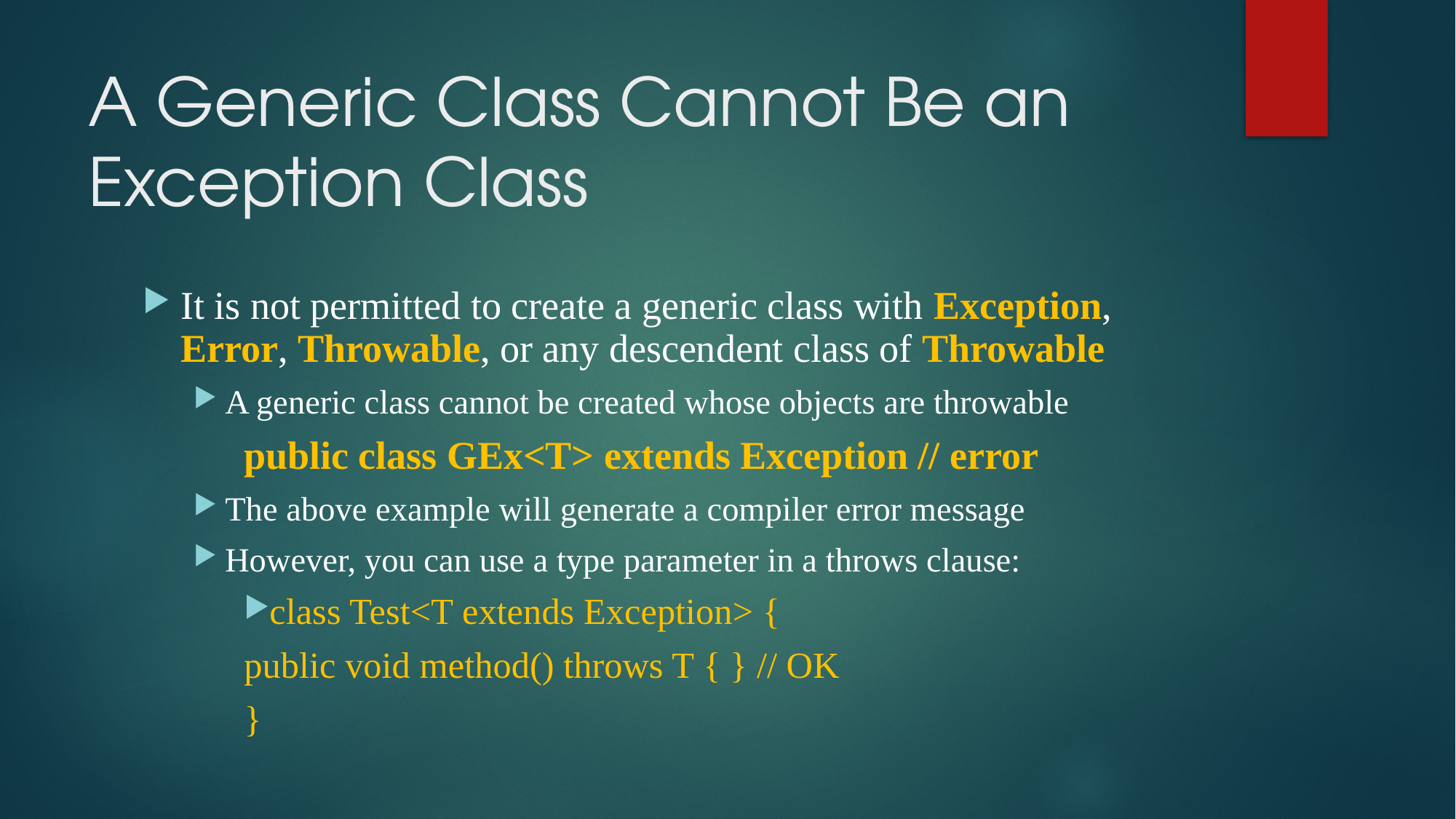

# A Generic Class Cannot Be an Exception Class
It is not permitted to create a generic class with Exception, Error, Throwable, or any descendent class of Throwable
A generic class cannot be created whose objects are throwable
public class GEx<T> extends Exception // error
The above example will generate a compiler error message
However, you can use a type parameter in a throws clause:
class Test<T extends Exception> {
	public void method() throws T { } // OK
}